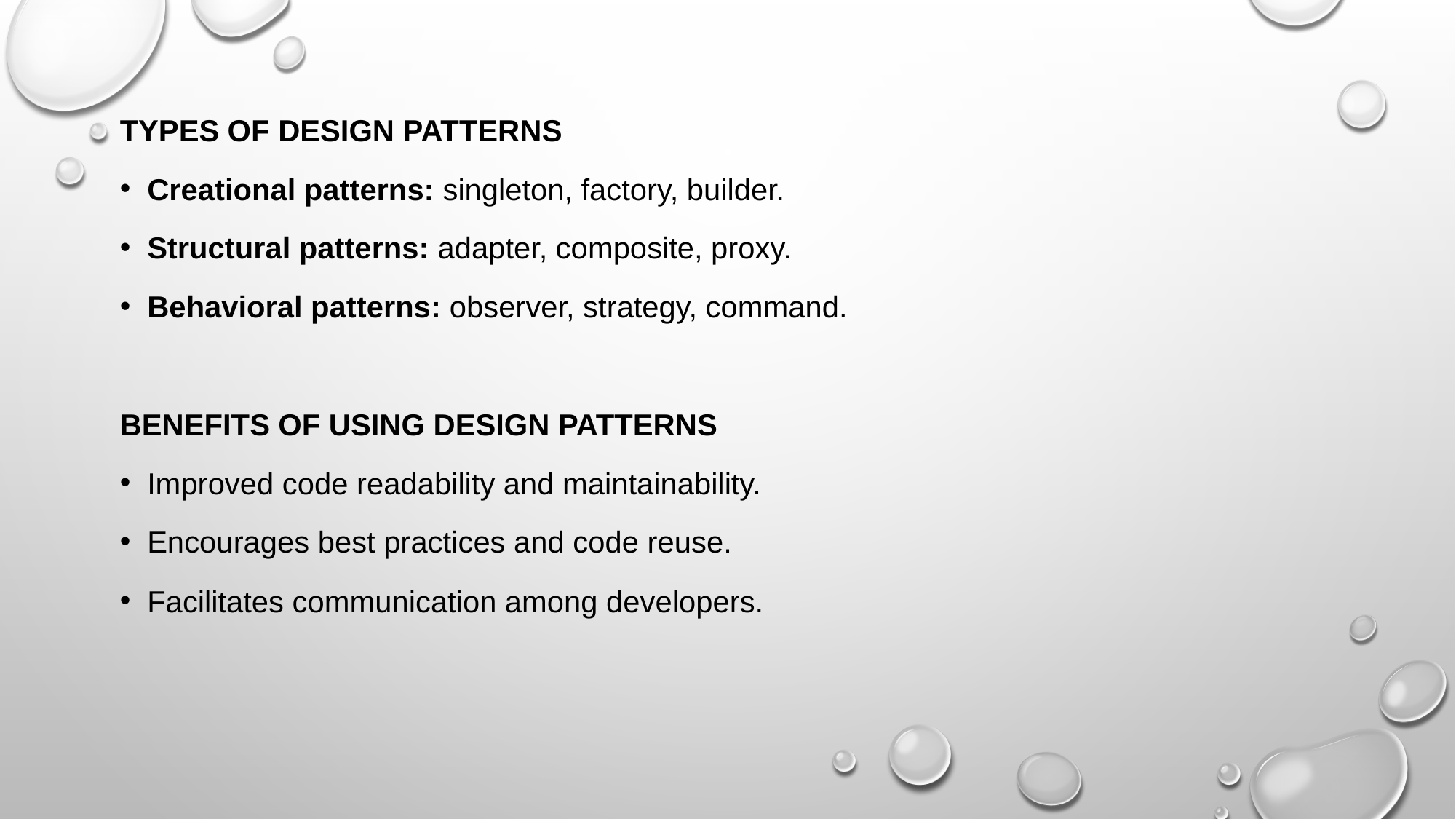

Types of Design Patterns
Creational patterns: singleton, factory, builder.
Structural patterns: adapter, composite, proxy.
Behavioral patterns: observer, strategy, command.

Benefits of Using Design Patterns
Improved code readability and maintainability.
Encourages best practices and code reuse.
Facilitates communication among developers.